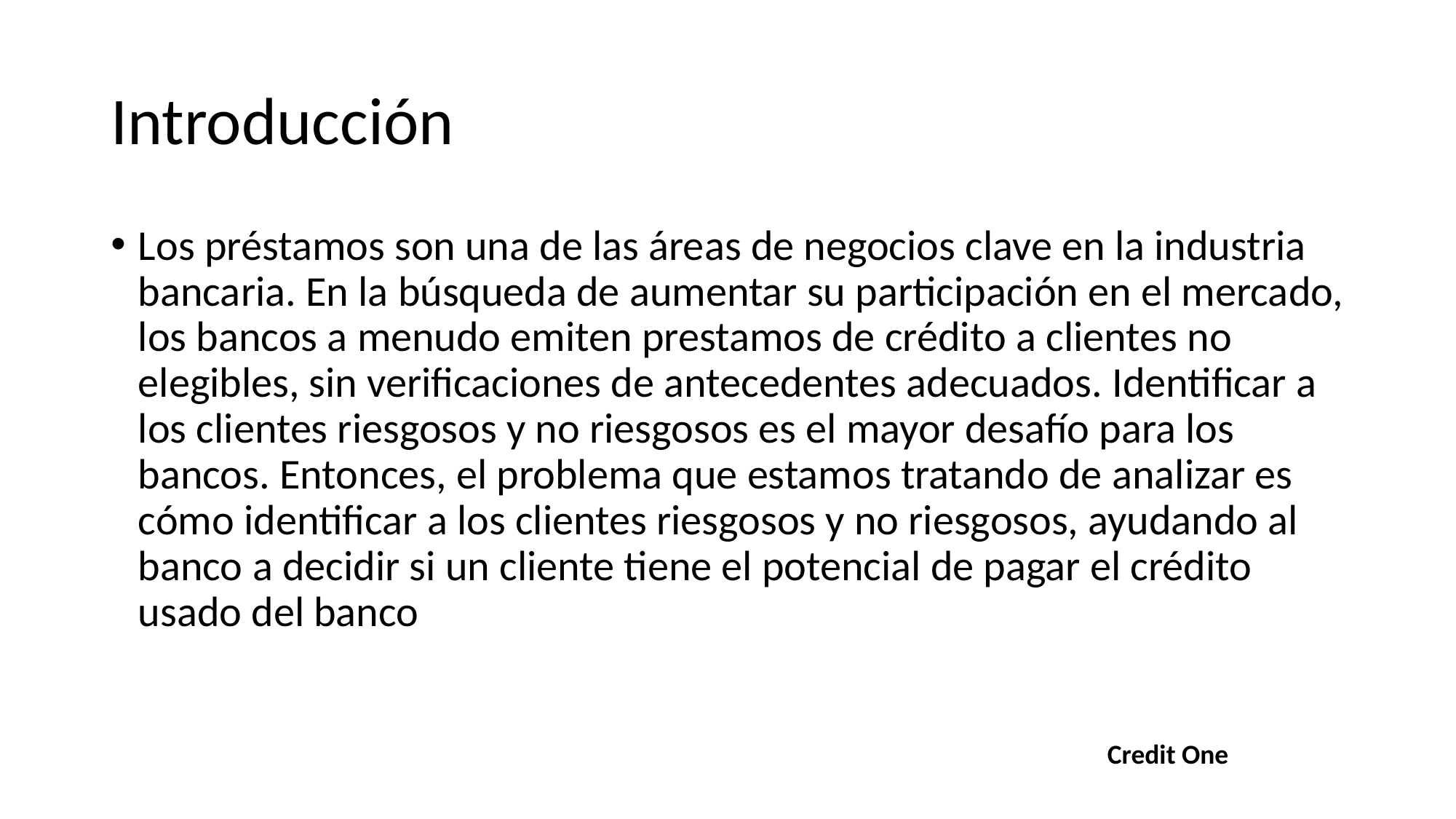

# Introducción
Los préstamos son una de las áreas de negocios clave en la industria bancaria. En la búsqueda de aumentar su participación en el mercado, los bancos a menudo emiten prestamos de crédito a clientes no elegibles, sin verificaciones de antecedentes adecuados. Identificar a los clientes riesgosos y no riesgosos es el mayor desafío para los bancos. Entonces, el problema que estamos tratando de analizar es cómo identificar a los clientes riesgosos y no riesgosos, ayudando al banco a decidir si un cliente tiene el potencial de pagar el crédito usado del banco
Credit One